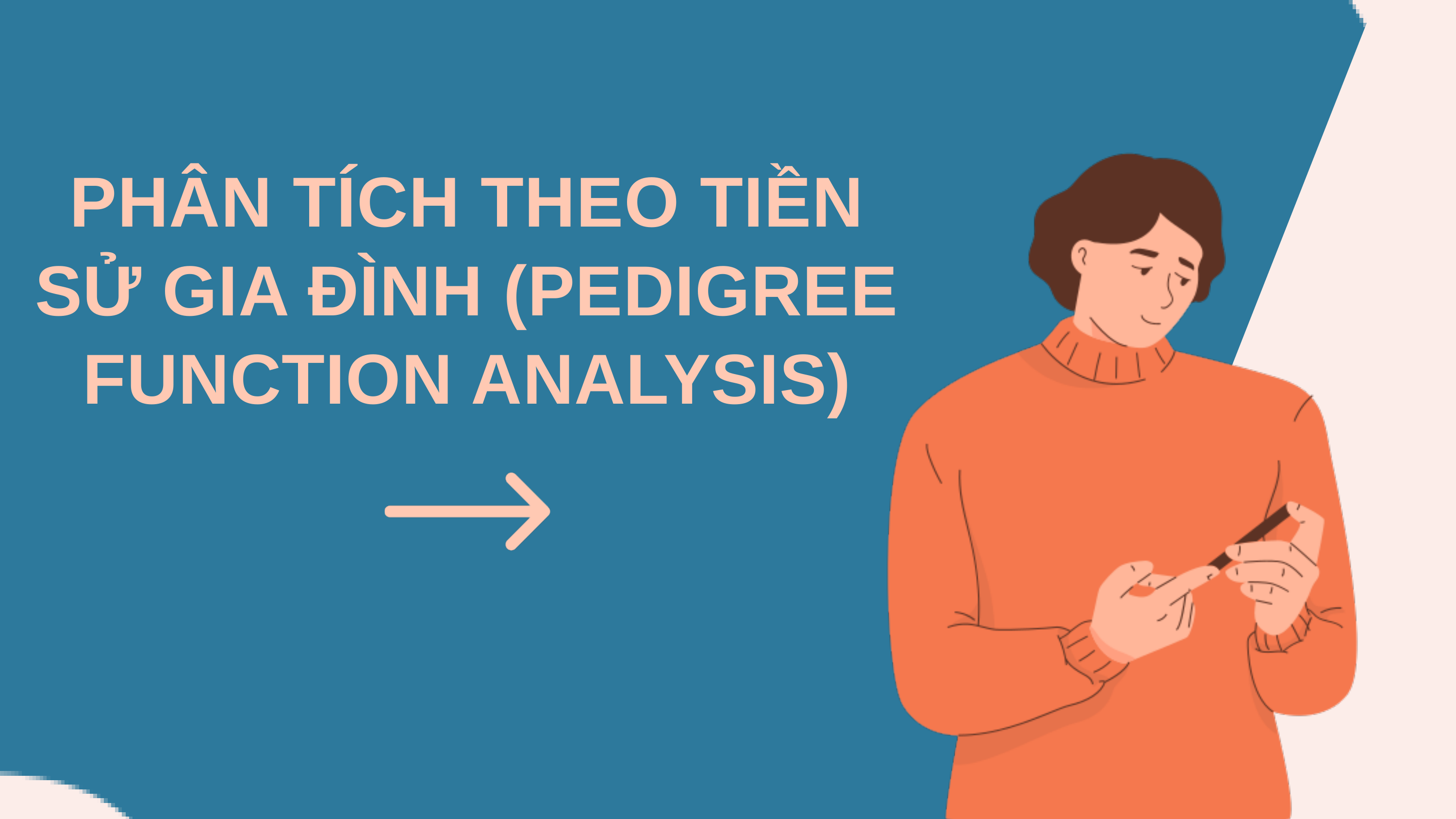

PHÂN TÍCH THEO TIỀN SỬ GIA ĐÌNH (PEDIGREE FUNCTION ANALYSIS)